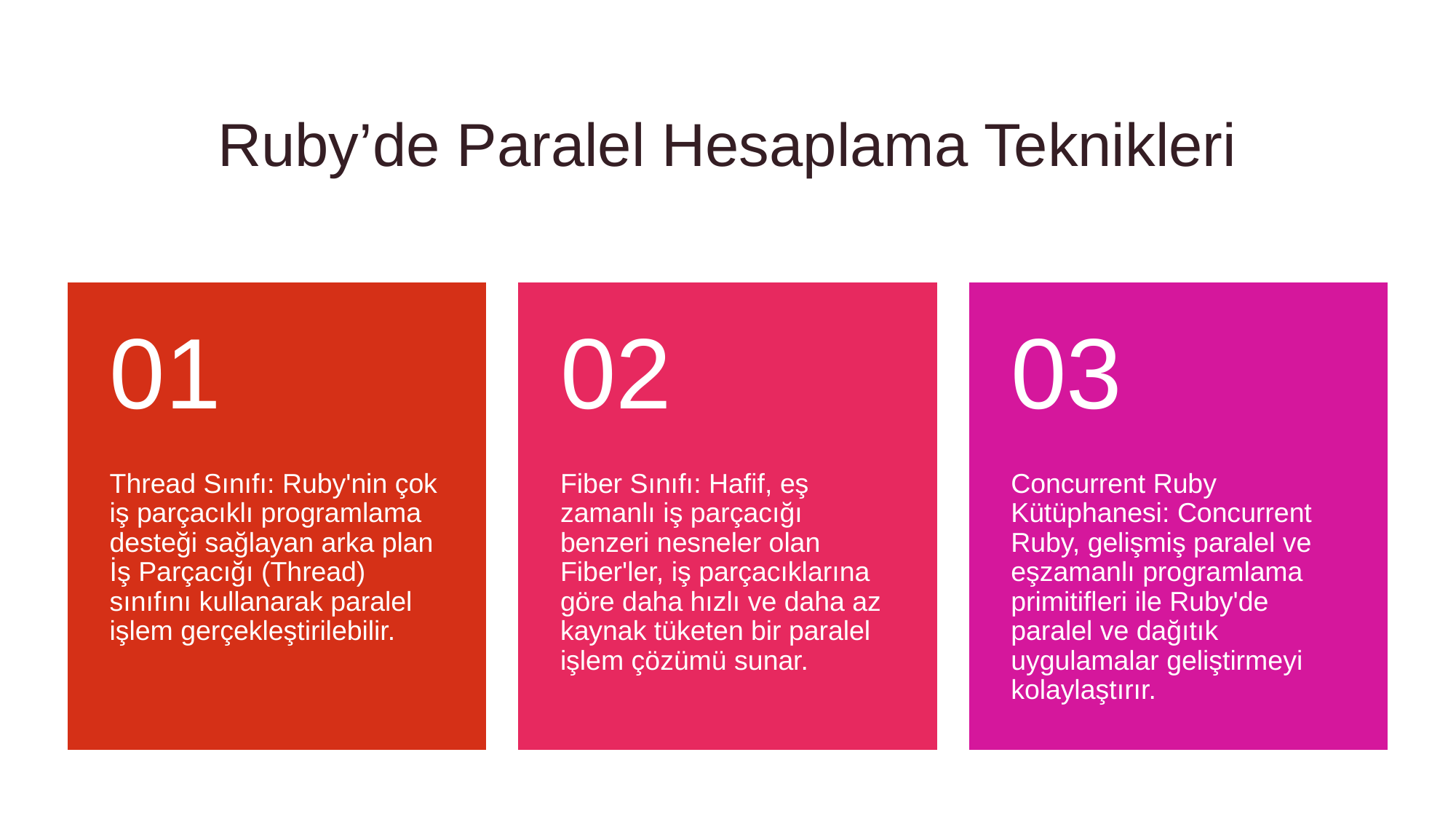

# Ruby’de Paralel Hesaplama Teknikleri
Thread Sınıfı: Ruby'nin çok iş parçacıklı programlama desteği sağlayan arka plan İş Parçacığı (Thread) sınıfını kullanarak paralel işlem gerçekleştirilebilir.
01
Fiber Sınıfı: Hafif, eş zamanlı iş parçacığı benzeri nesneler olan Fiber'ler, iş parçacıklarına göre daha hızlı ve daha az kaynak tüketen bir paralel işlem çözümü sunar.
02
Concurrent Ruby Kütüphanesi: Concurrent Ruby, gelişmiş paralel ve eşzamanlı programlama primitifleri ile Ruby'de paralel ve dağıtık uygulamalar geliştirmeyi kolaylaştırır.
03